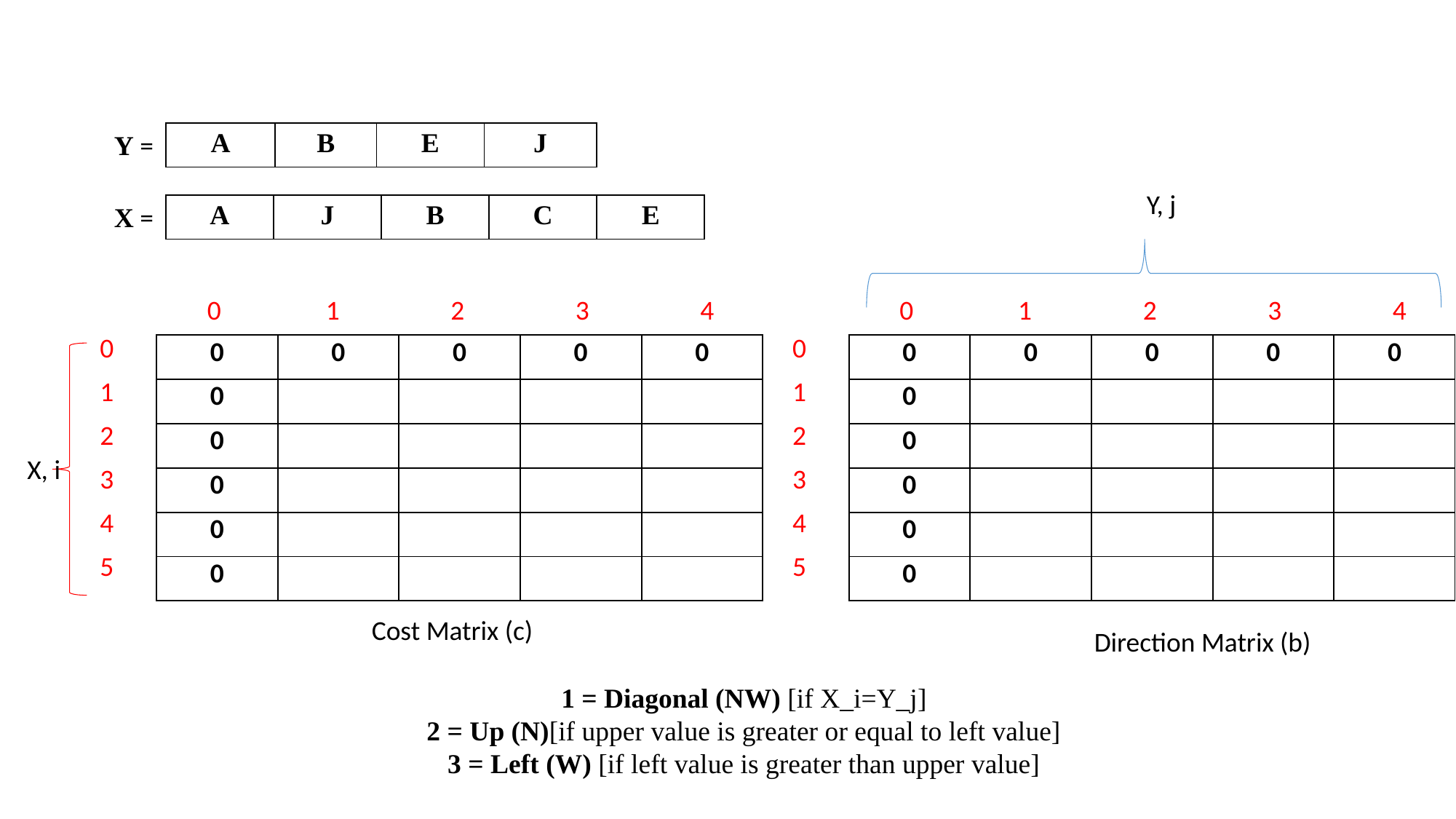

| A | B | E | J |
| --- | --- | --- | --- |
Y =
Y, j
| A | J | B | C | E |
| --- | --- | --- | --- | --- |
X =
0                 1                  2                  3                  4
0                 1                  2                  3                  4
| 0 |
| --- |
| 1 |
| 2 |
| 3 |
| 4 |
| 5 |
|  |
|  |
|  |
| 0 |
| --- |
| 1 |
| 2 |
| 3 |
| 4 |
| 5 |
|  |
|  |
|  |
| 0 | 0 | 0 | 0 | 0 |
| --- | --- | --- | --- | --- |
| 0 |  |  |  |  |
| 0 |  |  |  |  |
| 0 |  |  |  |  |
| 0 |  |  |  |  |
| 0 |  |  |  |  |
| 0 | 0 | 0 | 0 | 0 |
| --- | --- | --- | --- | --- |
| 0 |  |  |  |  |
| 0 |  |  |  |  |
| 0 |  |  |  |  |
| 0 |  |  |  |  |
| 0 |  |  |  |  |

X, i
Cost Matrix (c)
Direction Matrix (b)
1 = Diagonal (NW) [if X_i=Y_j]
2 = Up (N)[if upper value is greater or equal to left value]
3 = Left (W) [if left value is greater than upper value]